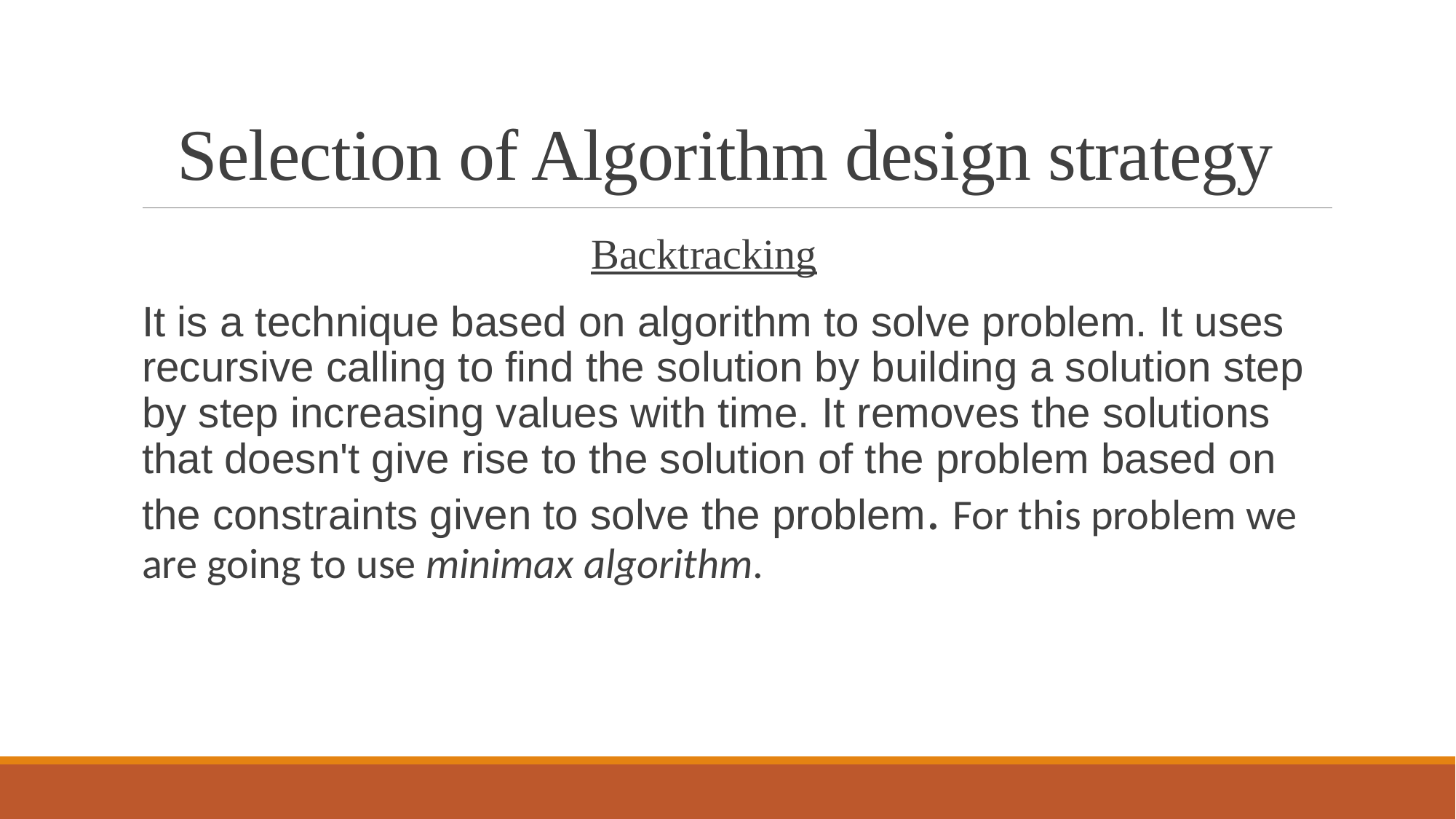

# Selection of Algorithm design strategy
                                      Backtracking
It is a technique based on algorithm to solve problem. It uses recursive calling to find the solution by building a solution step by step increasing values with time. It removes the solutions that doesn't give rise to the solution of the problem based on the constraints given to solve the problem. For this problem we are going to use minimax algorithm.